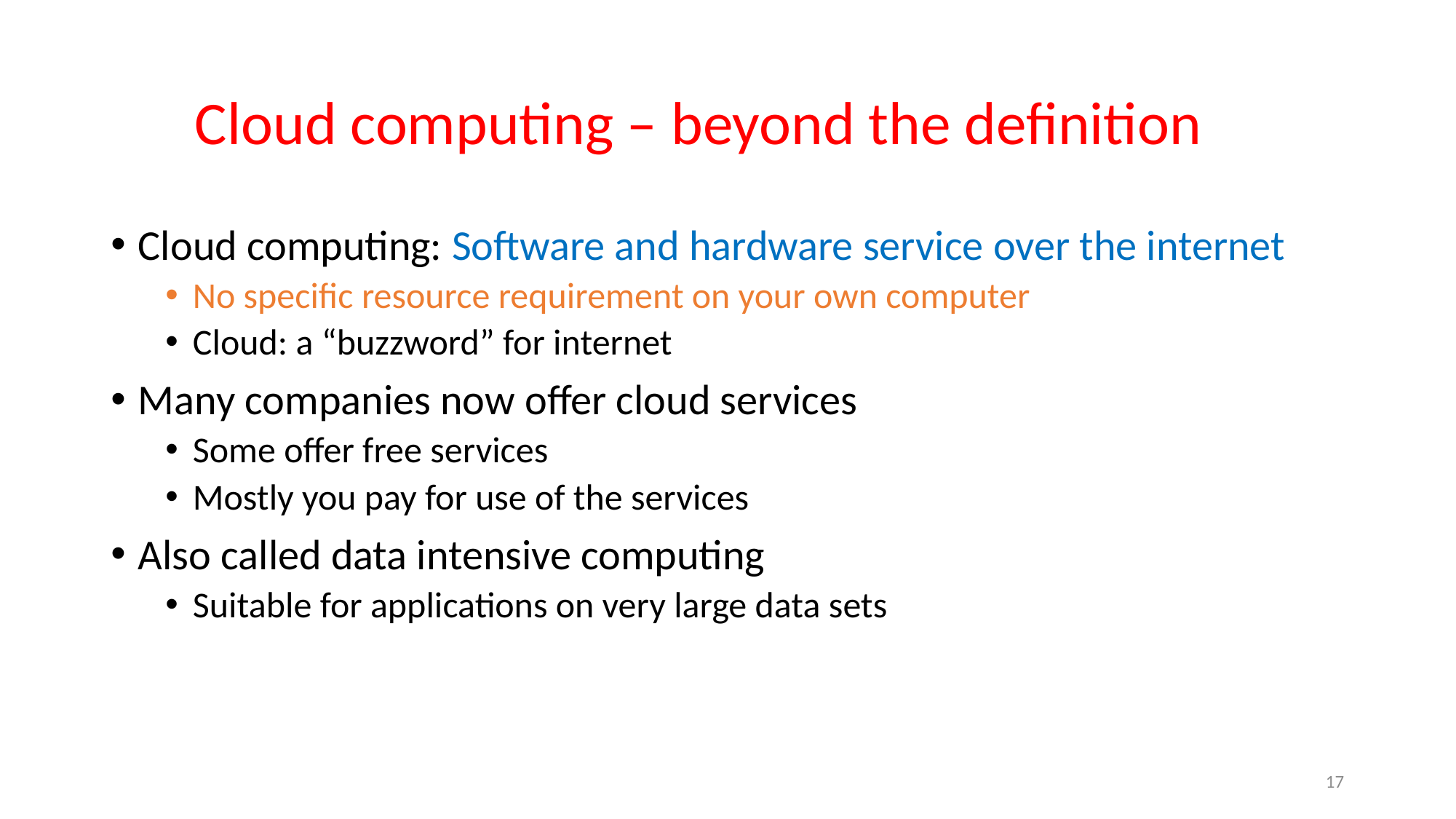

# Cloud computing – beyond the definition
Cloud computing: Software and hardware service over the internet
No specific resource requirement on your own computer
Cloud: a “buzzword” for internet
Many companies now offer cloud services
Some offer free services
Mostly you pay for use of the services
Also called data intensive computing
Suitable for applications on very large data sets
17